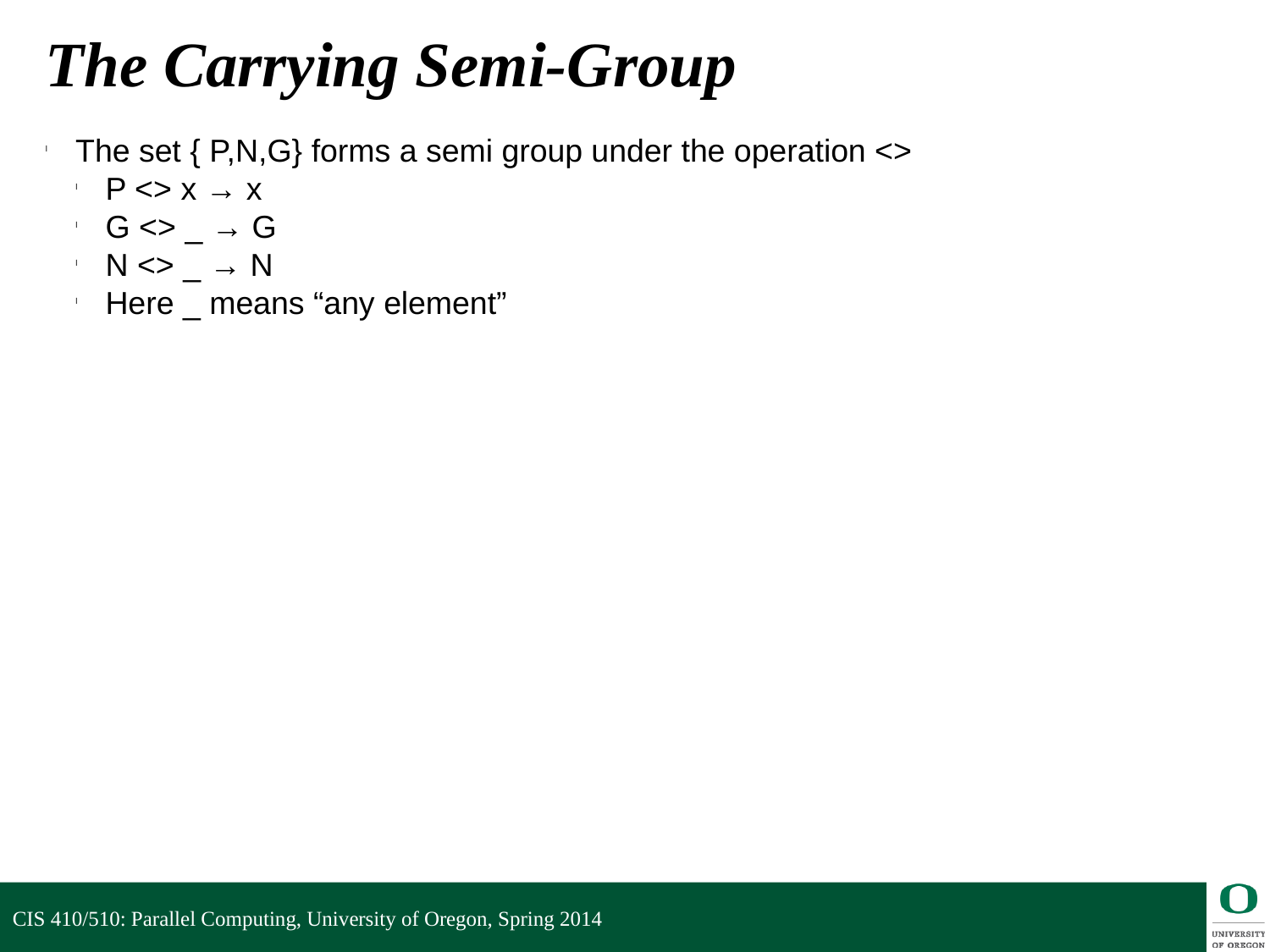

The Carrying Semi-Group
The set { P,N,G} forms a semi group under the operation <>
P <> x → x
G <> _ → G
N <> _ → N
Here _ means “any element”
CIS 410/510: Parallel Computing, University of Oregon, Spring 2014